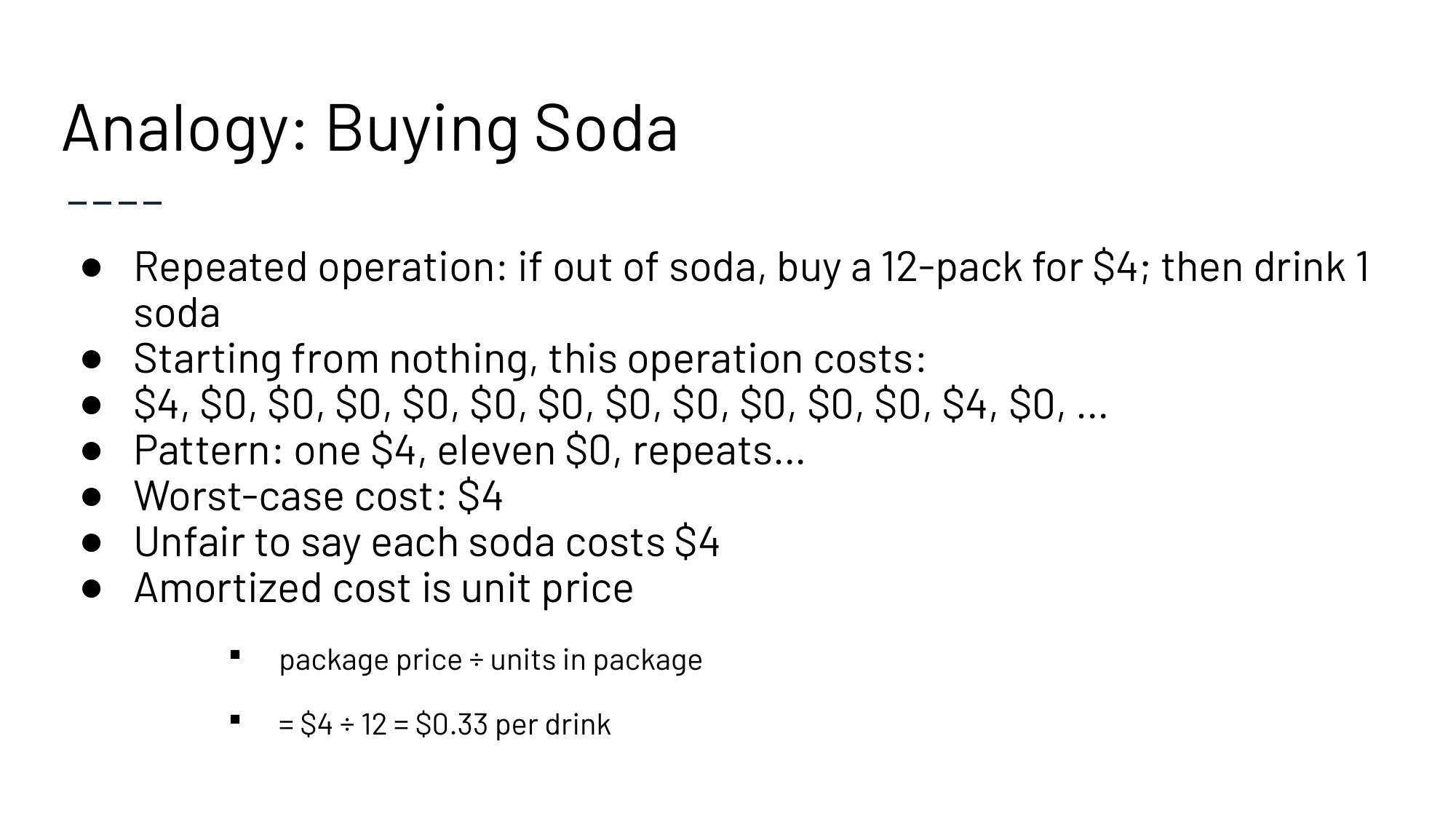

# Analogy: Buying Soda
Repeated operation: if out of soda, buy a 12-pack for $4; then drink 1 soda
Starting from nothing, this operation costs:
$4, $0, $0, $0, $0, $0, $0, $0, $0, $0, $0, $0, $4, $0, …
Pattern: one $4, eleven $0, repeats…
Worst-case cost: $4
Unfair to say each soda costs $4
Amortized cost is unit price
package price ÷ units in package
= $4 ÷ 12 = $0.33 per drink